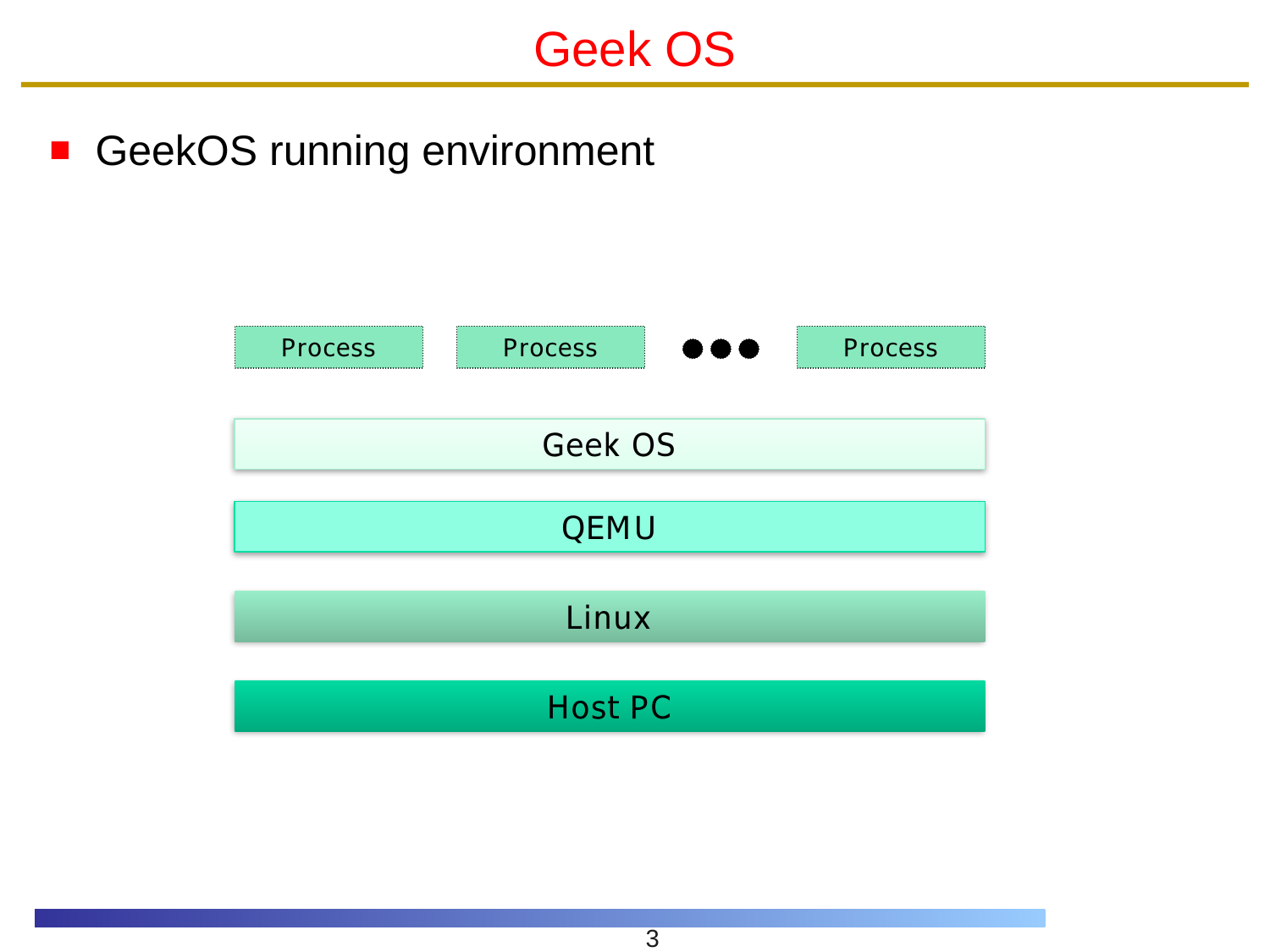

# Geek OS
GeekOS running environment
Process
Process
Process

Geek OS
QEMU
Linux
Host PC
3